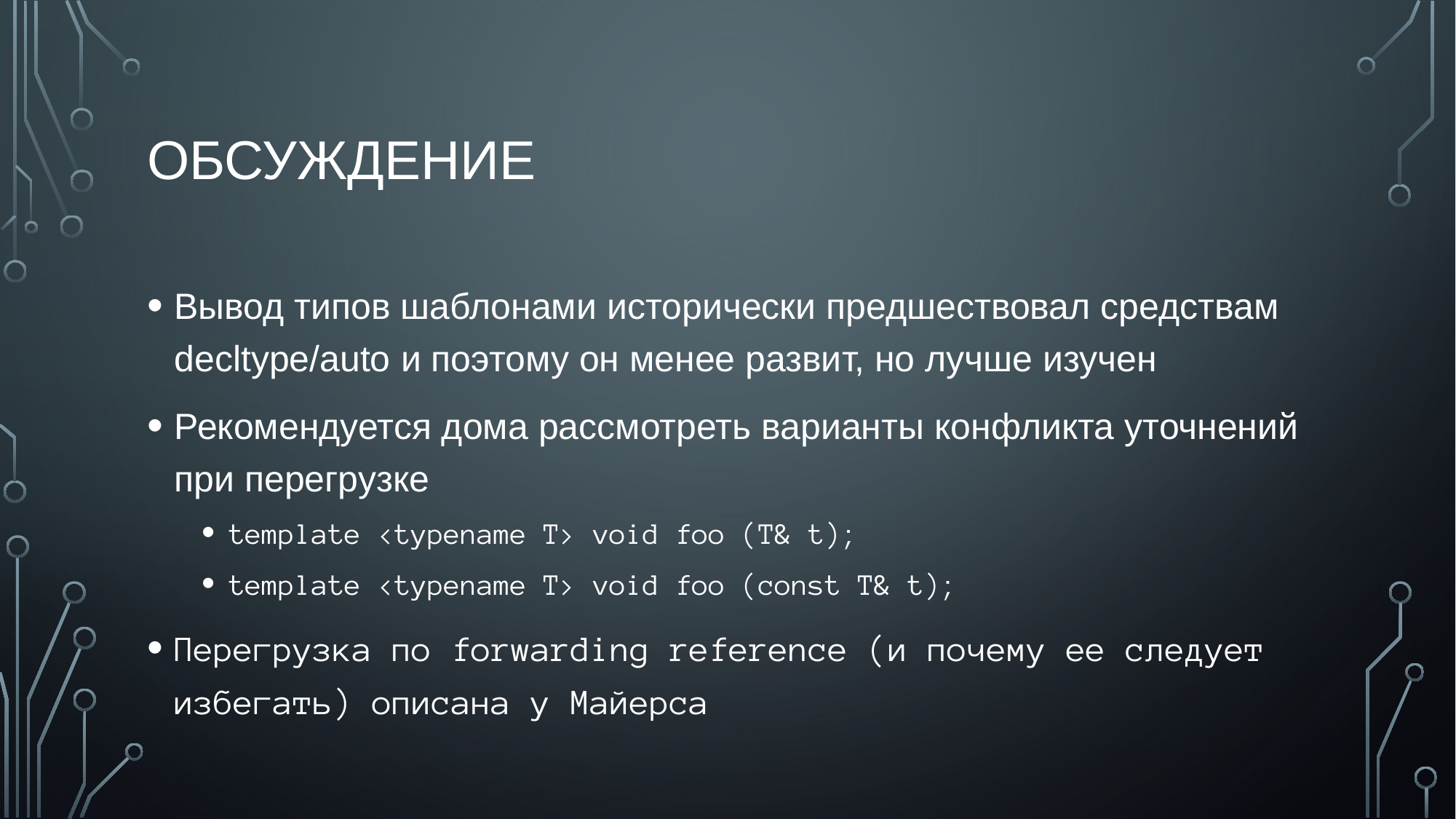

# обсуждение
Вывод типов шаблонами исторически предшествовал средствам decltype/auto и поэтому он менее развит, но лучше изучен
Рекомендуется дома рассмотреть варианты конфликта уточнений при перегрузке
template <typename T> void foo (T& t);
template <typename T> void foo (const T& t);
Перегрузка по forwarding reference (и почему ее следует избегать) описана у Майерса